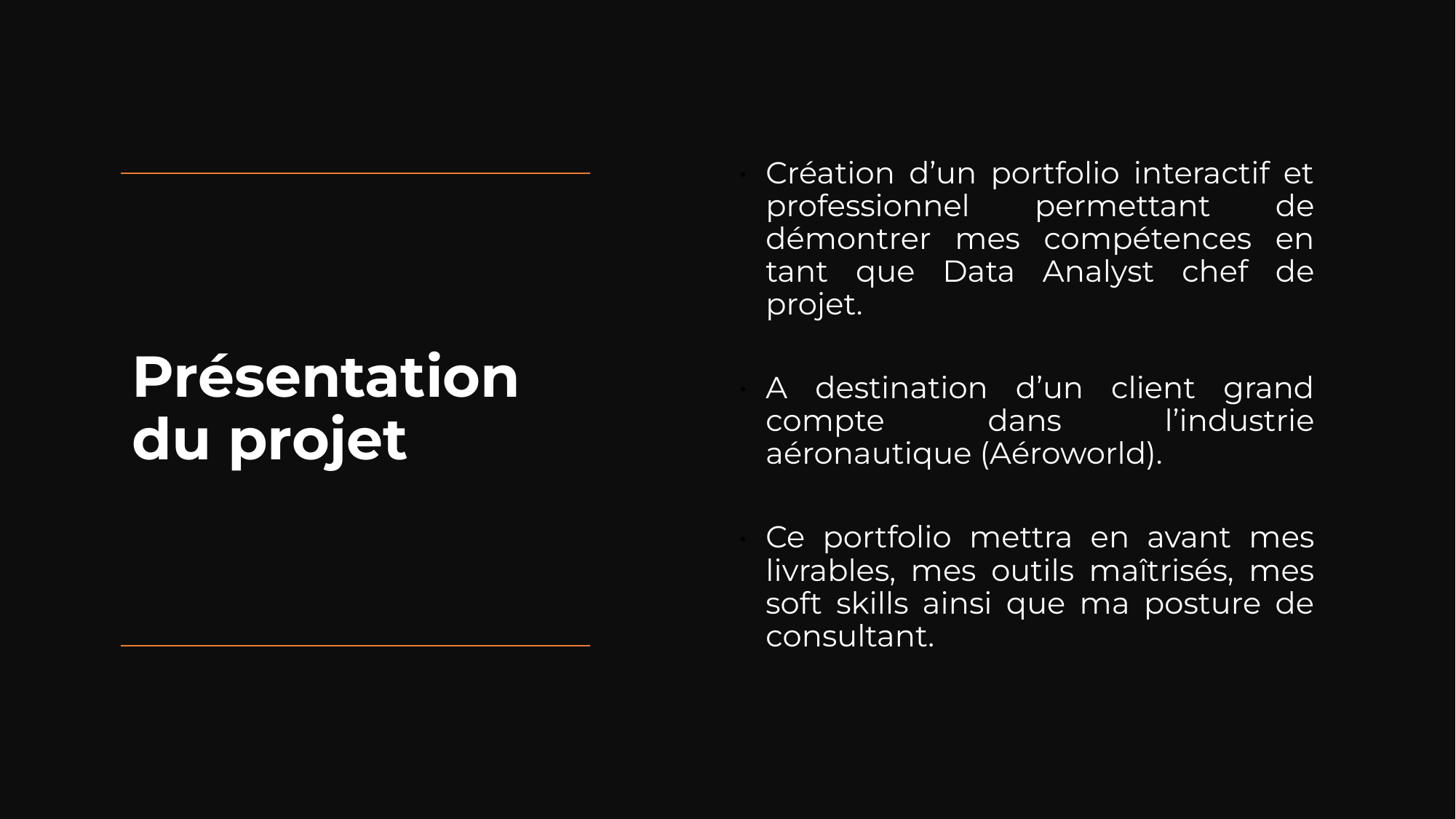

Création d’un portfolio interactif et professionnel permettant de démontrer mes compétences en tant que Data Analyst chef de projet.

A destination d’un client grand compte dans l’industrie aéronautique (Aéroworld).

Ce portfolio mettra en avant mes livrables, mes outils maîtrisés, mes soft skills ainsi que ma posture de consultant.
# Présentation du projet